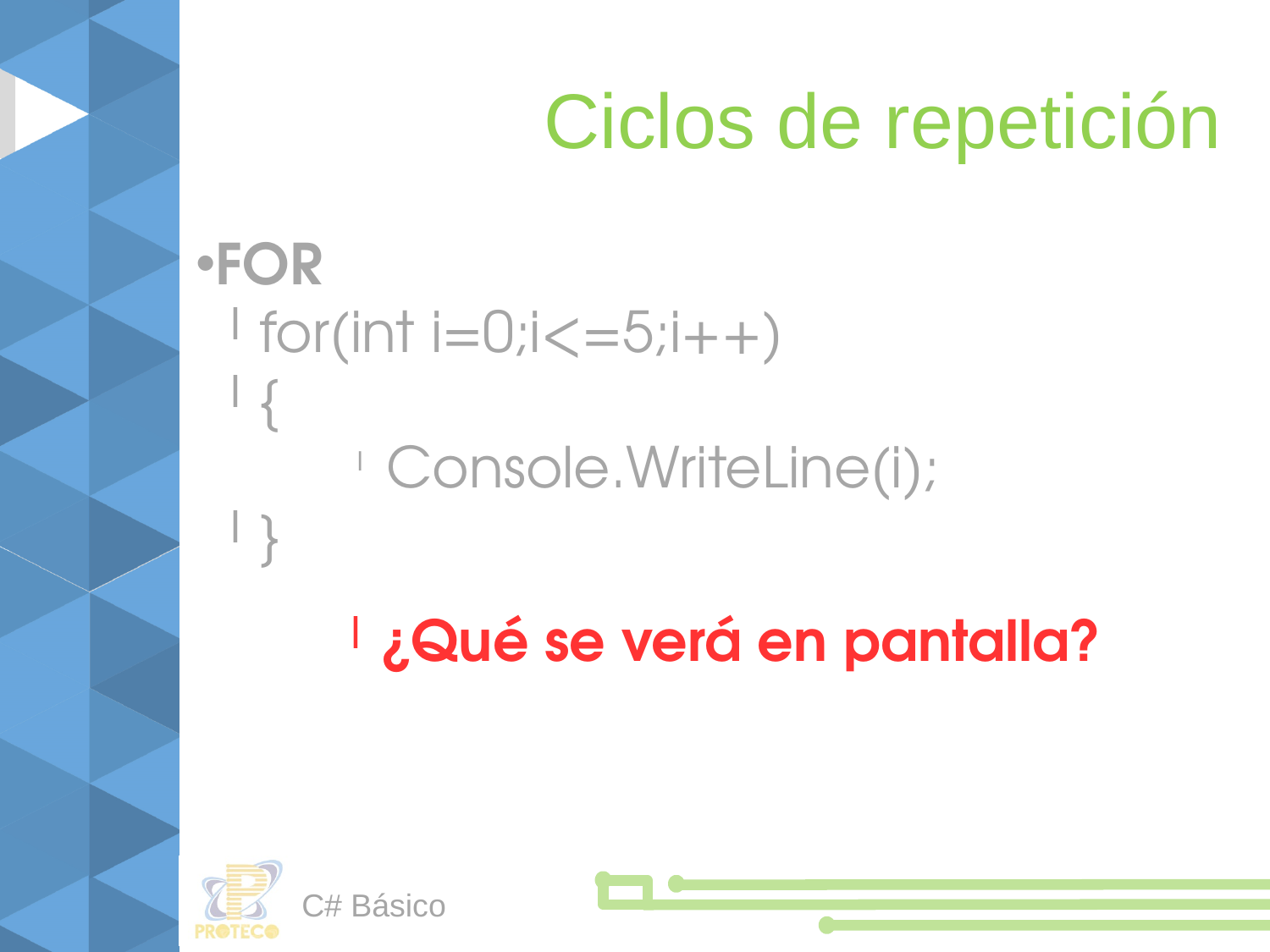

Ciclos de repetición
FOR
for(int i=0;i<=5;i++)
{
Console.WriteLine(i);
}

¿Qué se verá en pantalla?